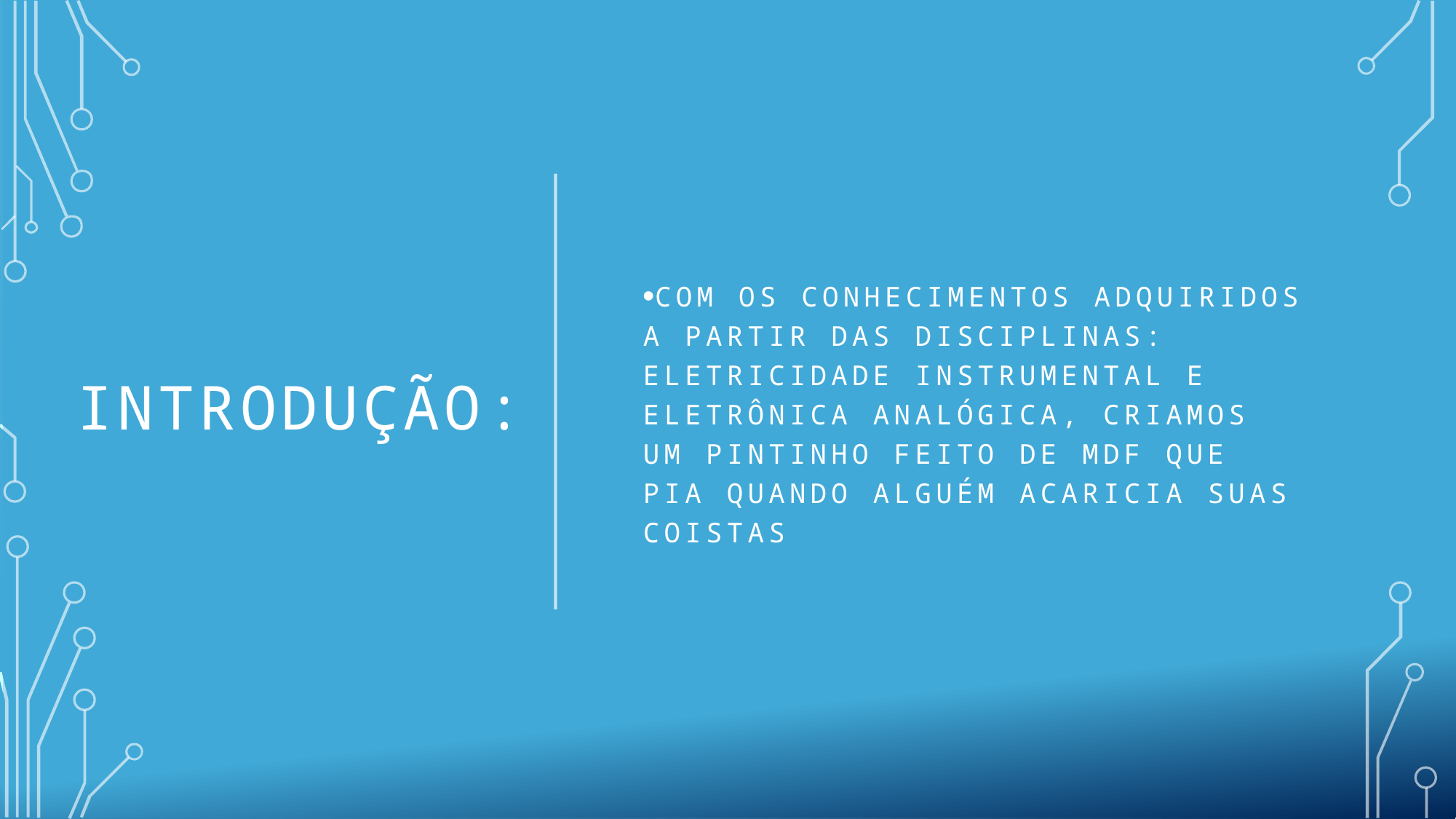

# intRODUÇÃO:
COM OS CONHECIMENTOS ADQUIRIDOS A PARTIR DAS DISCIPLINAS: ELETRICIDADE INSTRUMENTAL E ELETRÔNICA ANALÓGICA, CRIAMOS UM PINTINHO FEITO DE MDF QUE PIA QUANDO ALGUÉM ACARICIA SUAS COISTAS